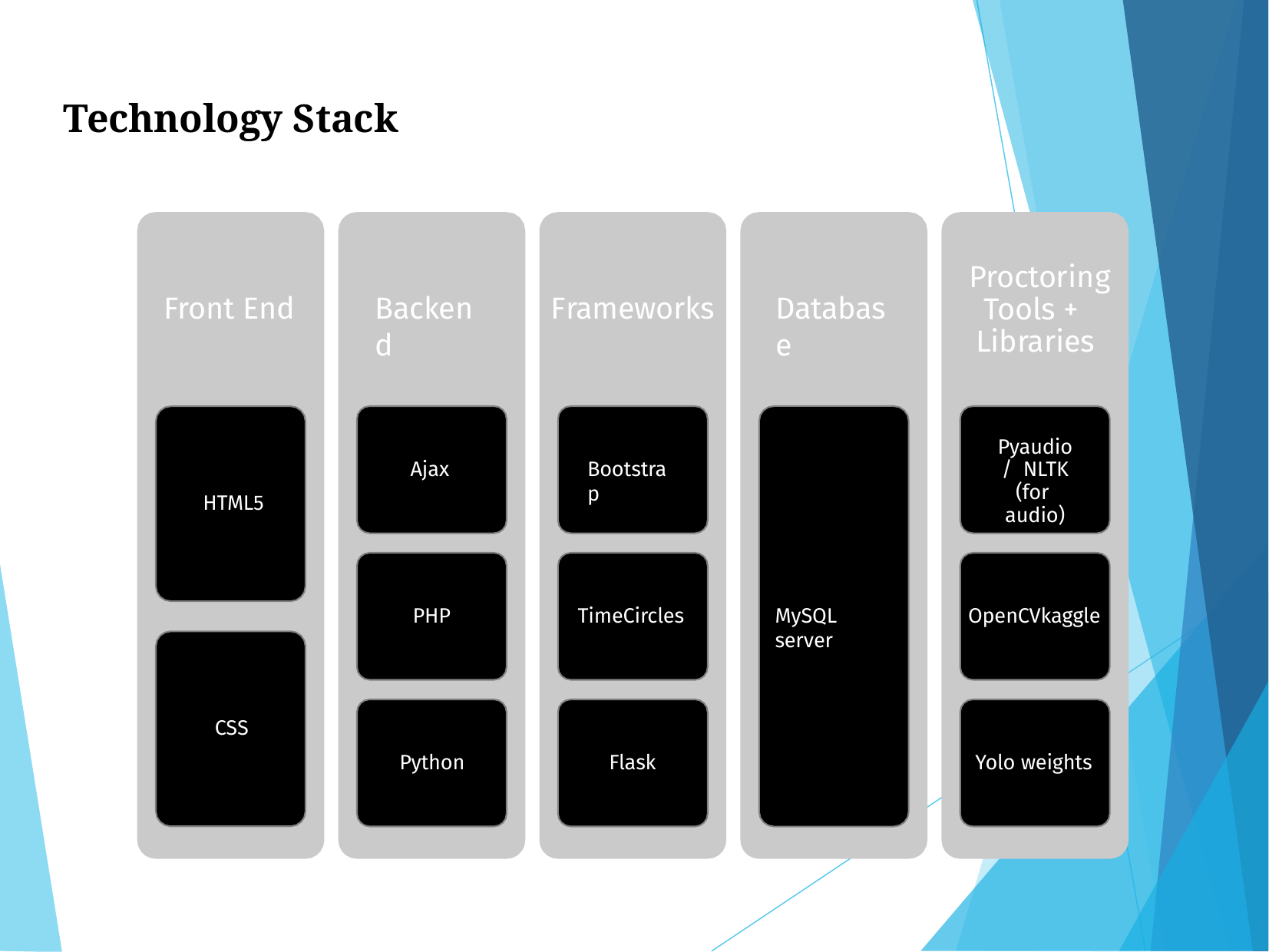

# Technology Stack

Proctoring  Tools +  Libraries
Front End
Backend
Frameworks
Database

Pyaudio /  NLTK (for  audio)
Ajax
Bootstrap
HTML5

PHP
TimeCircles
MySQL server
OpenCVkaggle

CSS
Python
Flask
Yolo weights